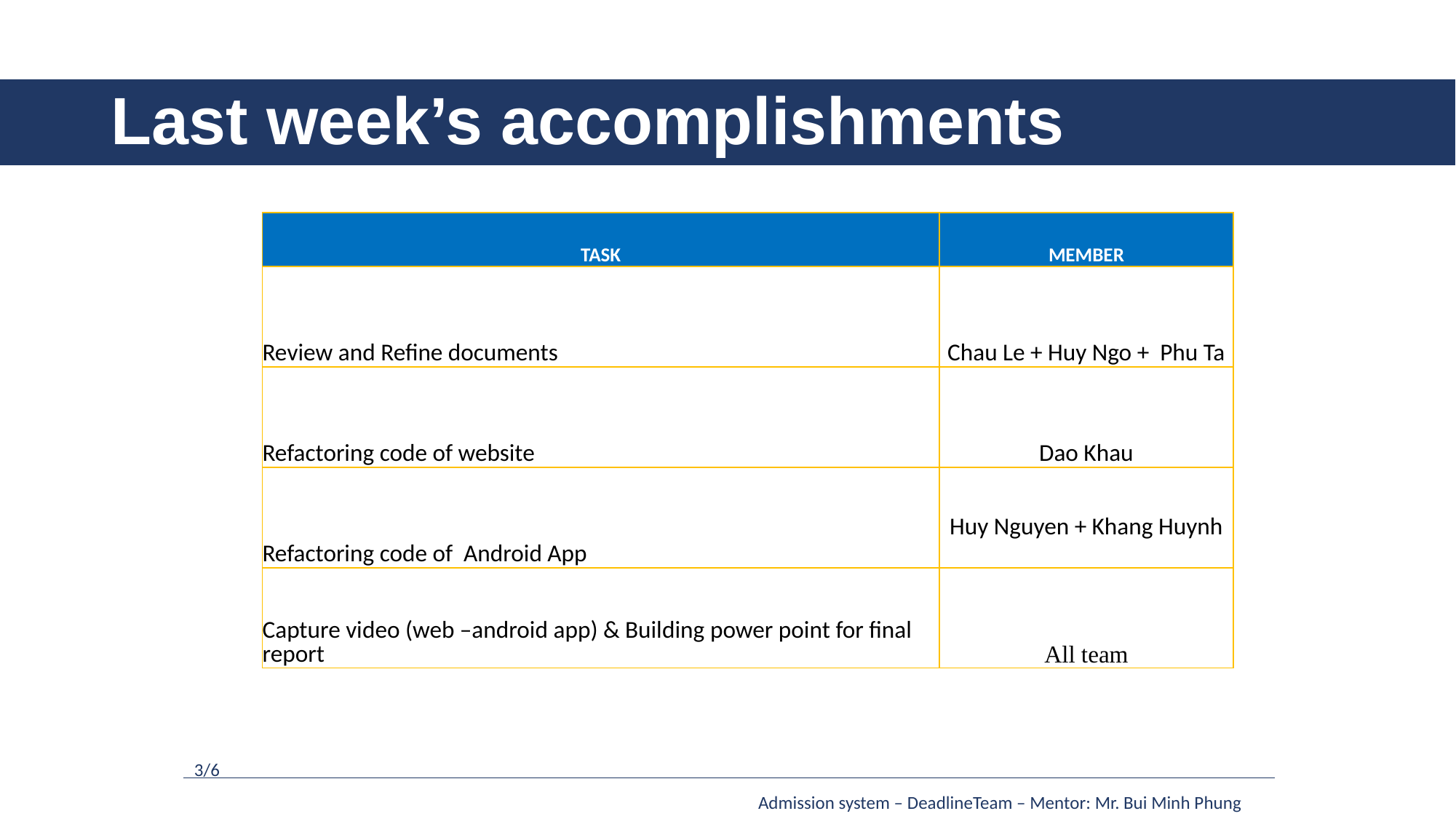

# Last week’s accomplishments

| TASK | MEMBER |
| --- | --- |
| Review and Refine documents | Chau Le + Huy Ngo + Phu Ta |
| Refactoring code of website | Dao Khau |
| Refactoring code of Android App | Huy Nguyen + Khang Huynh |
| Capture video (web –android app) & Building power point for final report | All team |
3/6
Admission system – DeadlineTeam – Mentor: Mr. Bui Minh Phung